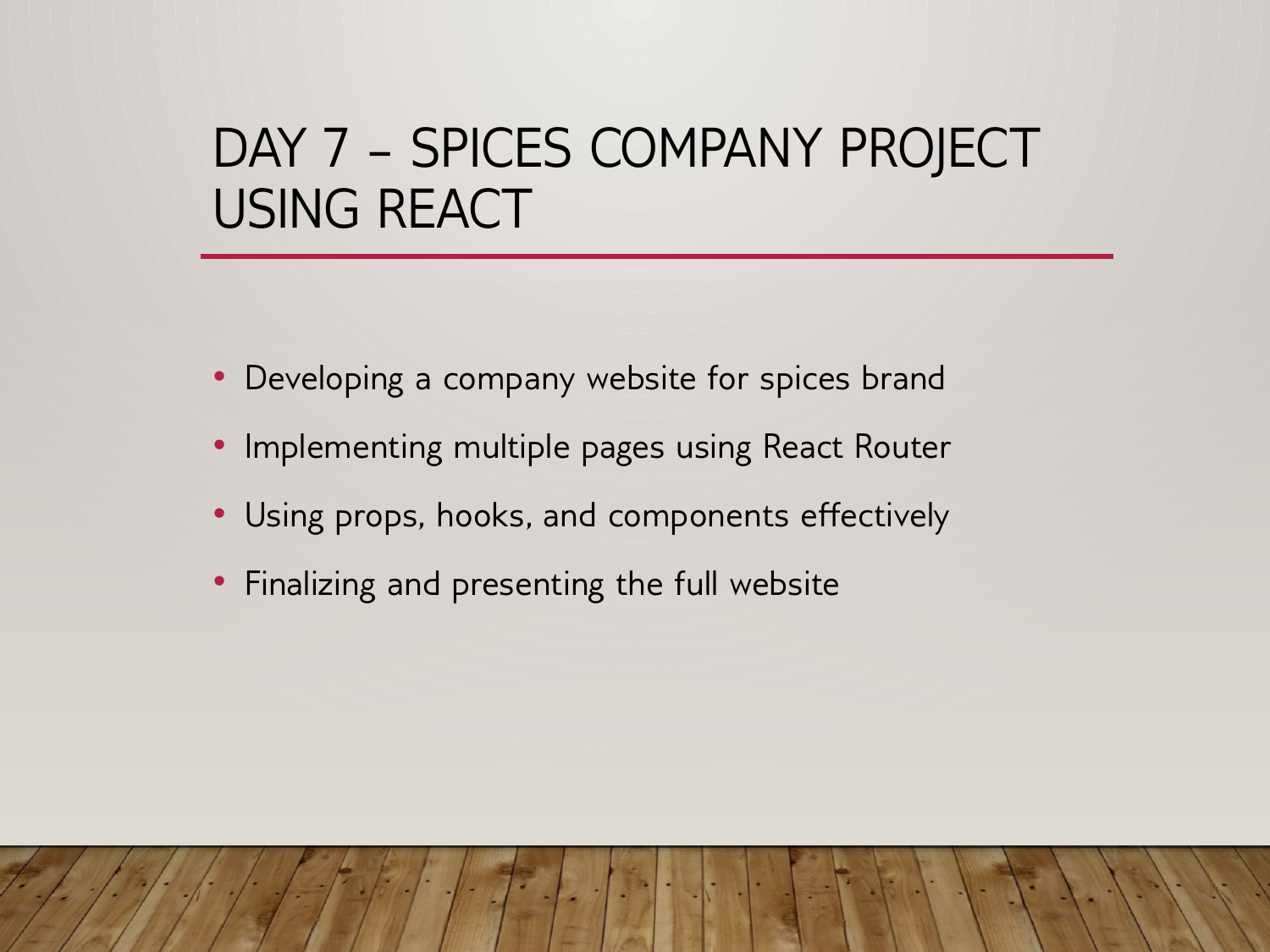

# Day 7 – Spices Company Project using React

Developing a company website for spices brand
Implementing multiple pages using React Router
Using props, hooks, and components effectively
Finalizing and presenting the full website